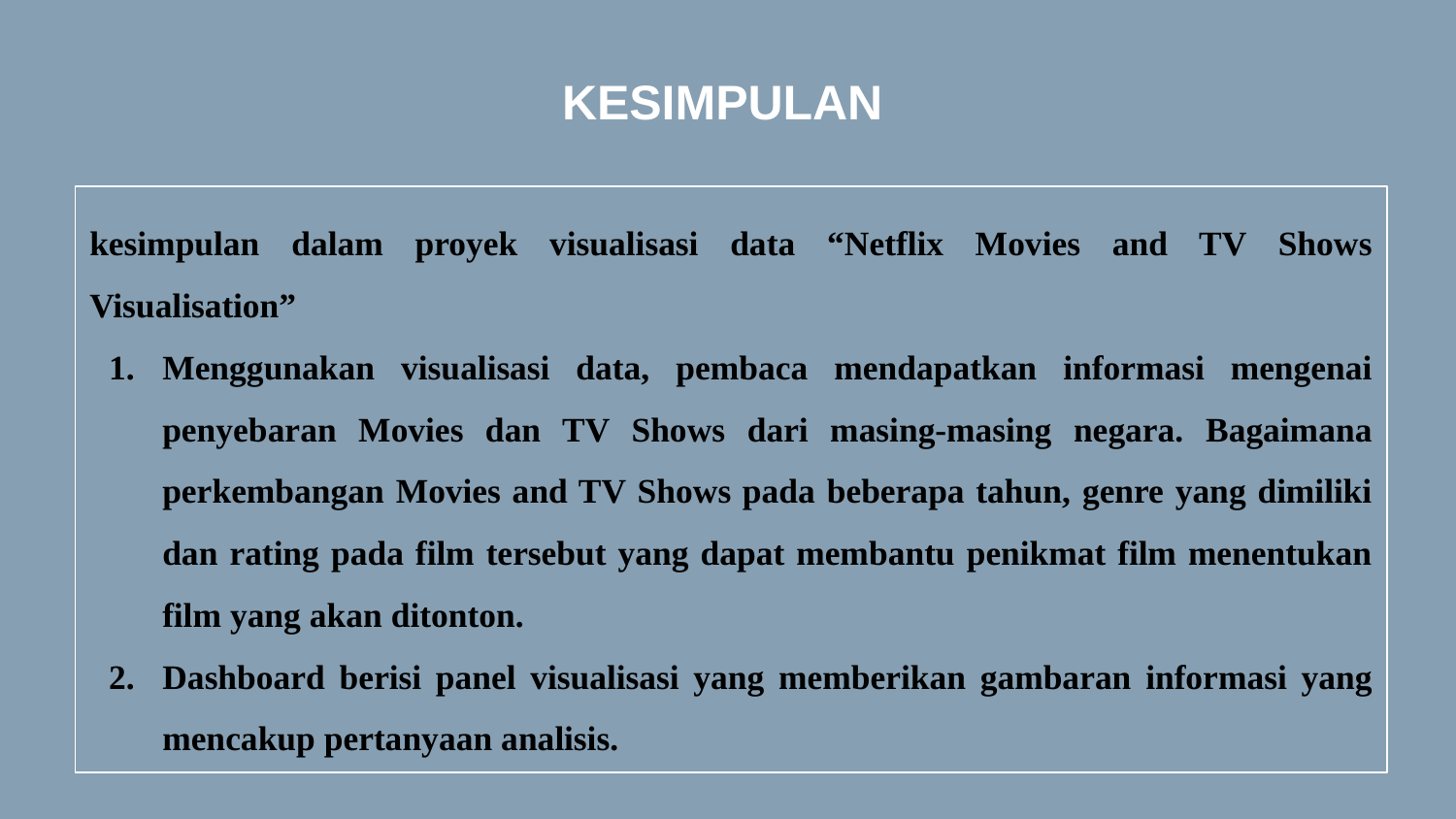

KESIMPULAN

kesimpulan dalam proyek visualisasi data “Netflix Movies and TV Shows Visualisation”
Menggunakan visualisasi data, pembaca mendapatkan informasi mengenai penyebaran Movies dan TV Shows dari masing-masing negara. Bagaimana perkembangan Movies and TV Shows pada beberapa tahun, genre yang dimiliki dan rating pada film tersebut yang dapat membantu penikmat film menentukan film yang akan ditonton.
Dashboard berisi panel visualisasi yang memberikan gambaran informasi yang mencakup pertanyaan analisis.
Pana
Amico
Bro
Rafiki
Cuate